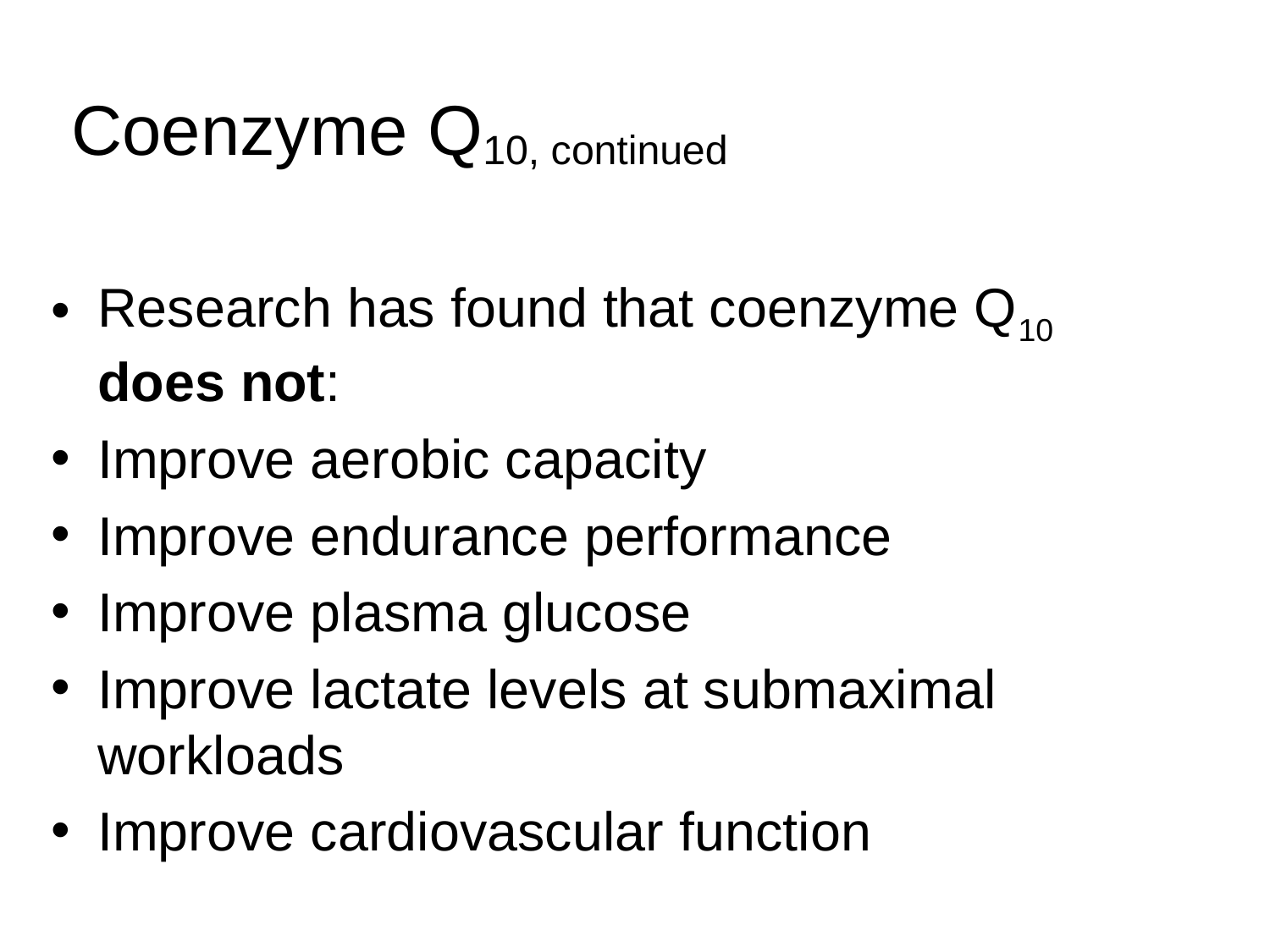

# Coenzyme Q10, continued
Research has found that coenzyme Q10 does not:
Improve aerobic capacity
Improve endurance performance
Improve plasma glucose
Improve lactate levels at submaximal workloads
Improve cardiovascular function